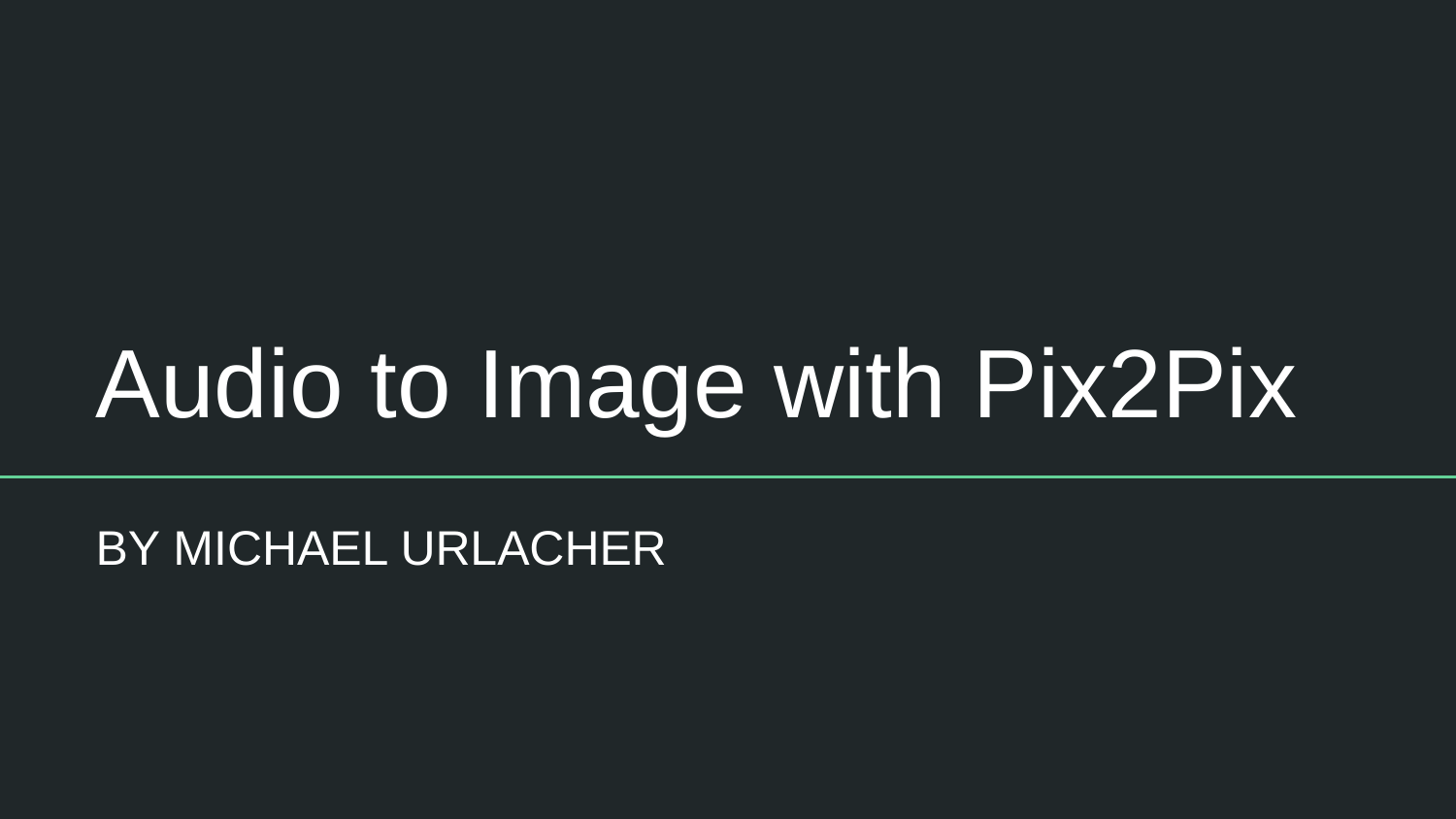

# Audio to Image with Pix2Pix
BY MICHAEL URLACHER